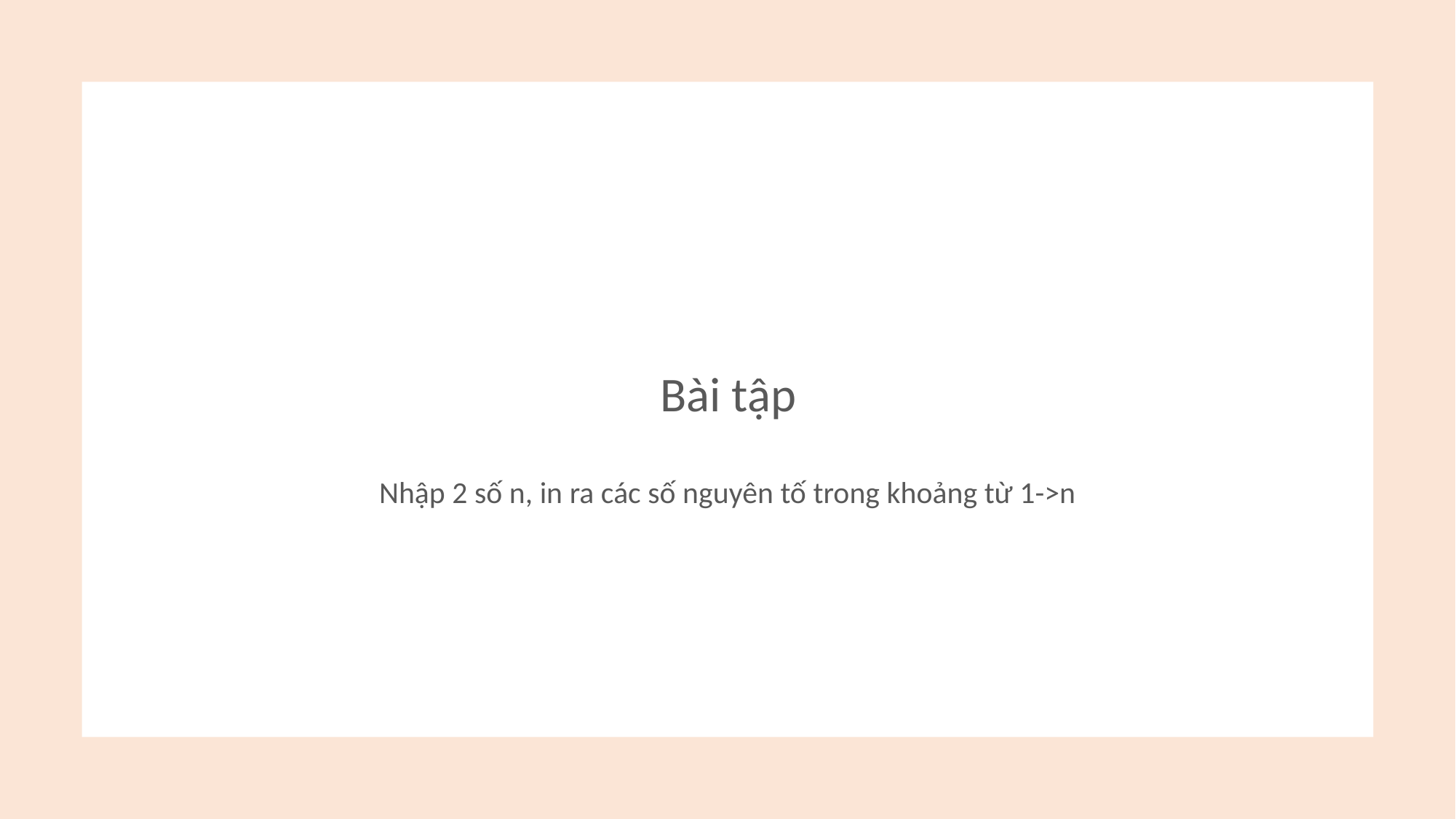

# Bài tập
Nhập 2 số n, in ra các số nguyên tố trong khoảng từ 1->n